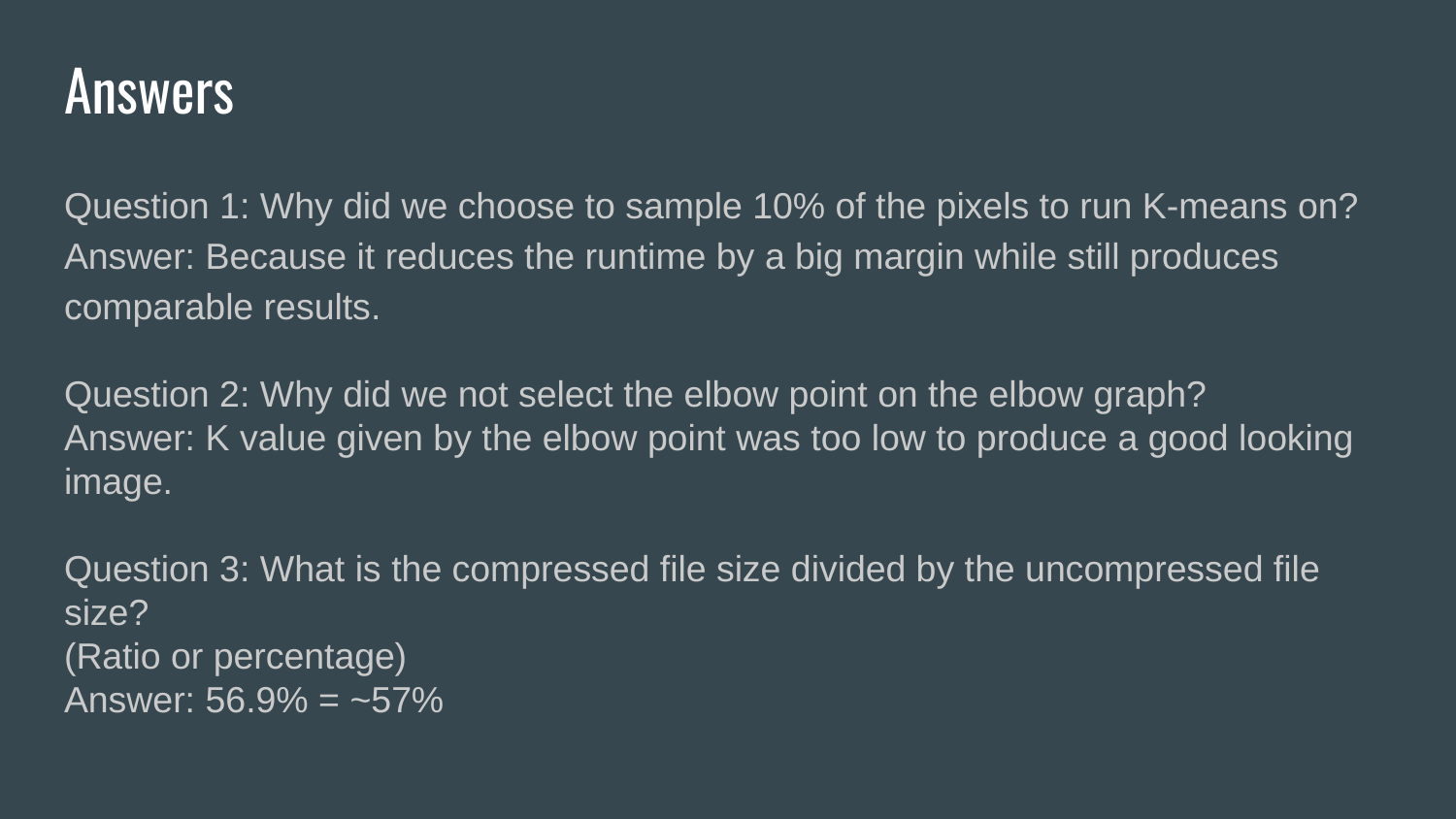

Answers
# Question 1: Why did we choose to sample 10% of the pixels to run K-means on?
Answer: Because it reduces the runtime by a big margin while still produces comparable results.

Question 2: Why did we not select the elbow point on the elbow graph?
Answer: K value given by the elbow point was too low to produce a good looking image.

Question 3: What is the compressed file size divided by the uncompressed file size?
(Ratio or percentage)
Answer: 56.9% = ~57%